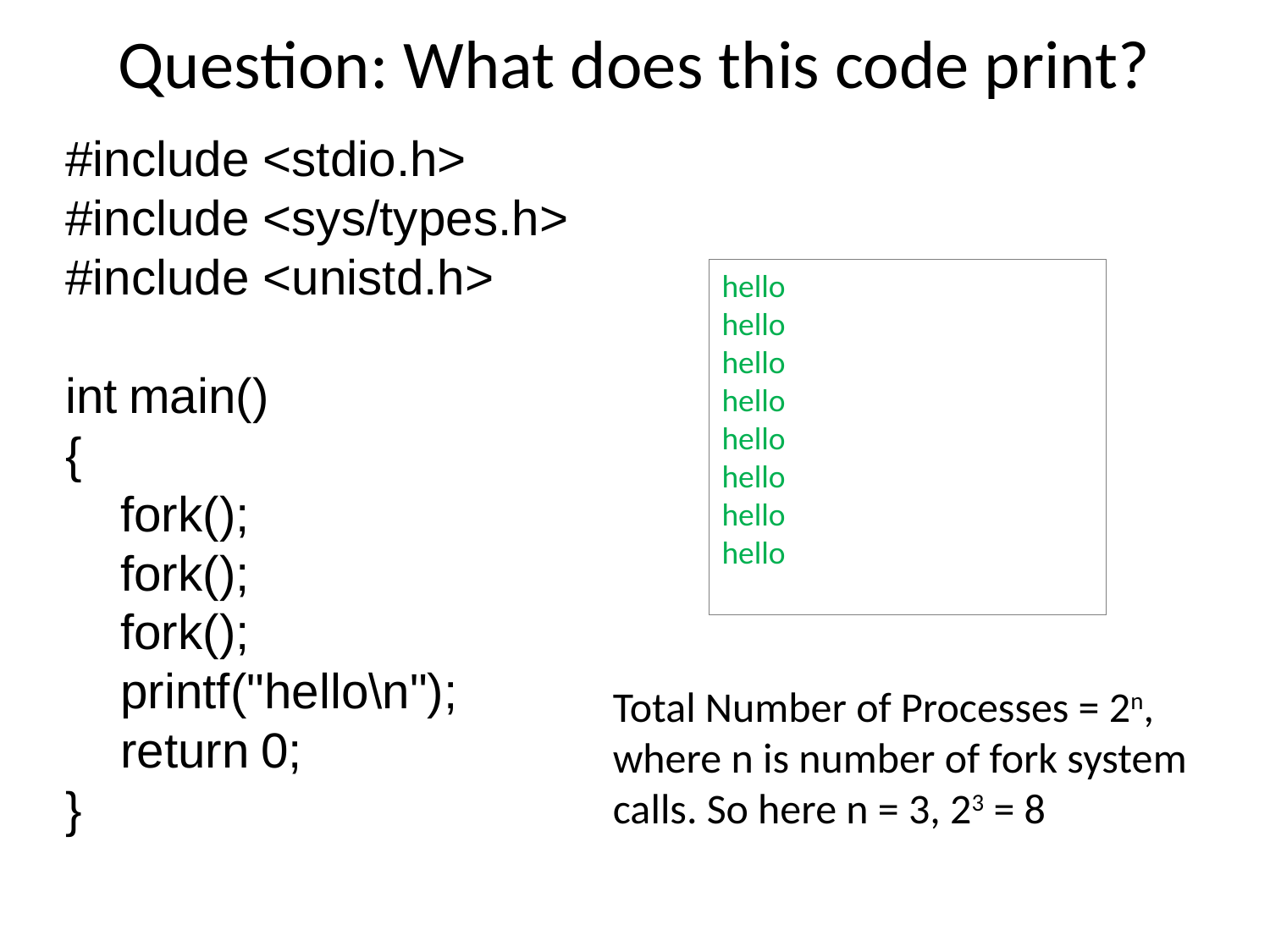

# Question: What does this code print?
#include <stdio.h>
#include <sys/types.h>
#include <unistd.h>

int main()
{
    fork();
    fork();
    fork();
    printf("hello\n");
    return 0;
}
hello
hello
hello
hello
hello
hello
hello
hello

Total Number of Processes = 2n, where n is number of fork system calls. So here n = 3, 23 = 8